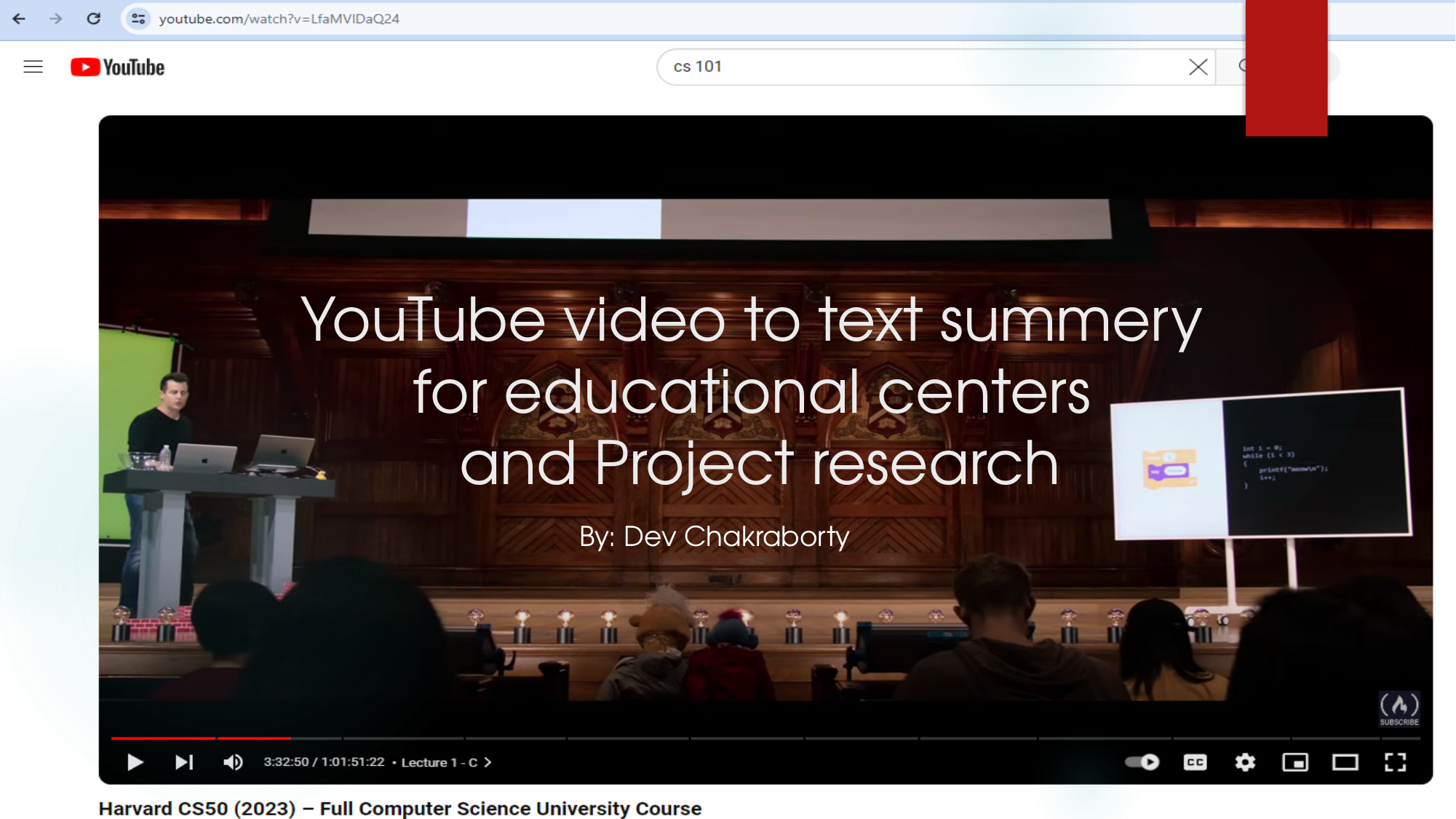

# YouTube video to text summery for educational centers and Project research
By: Dev Chakraborty